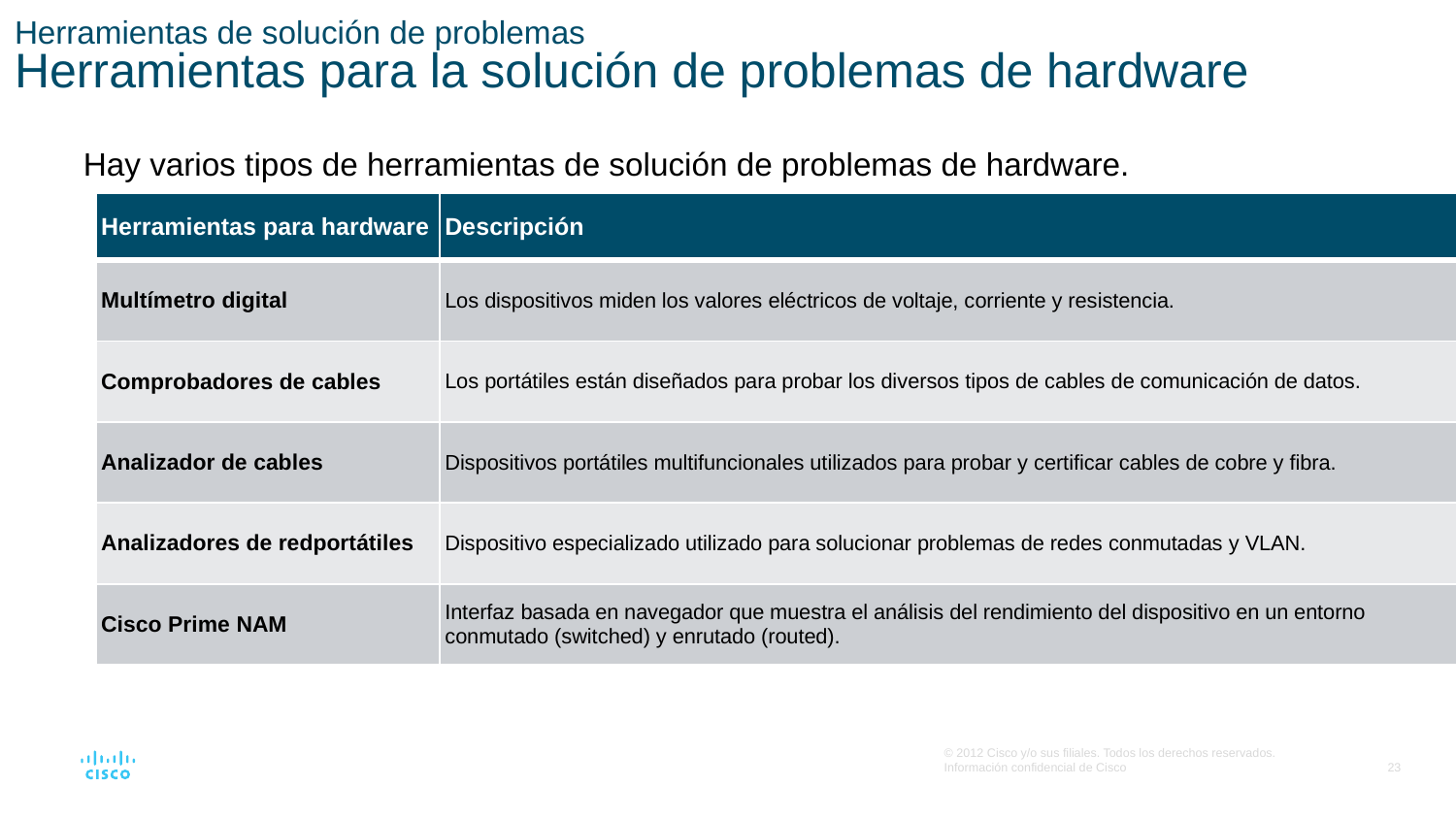

# Herramientas de solución de problemas Herramientas para la solución de problemas de hardware
Hay varios tipos de herramientas de solución de problemas de hardware.
| Herramientas para hardware | Descripción |
| --- | --- |
| Multímetro digital | Los dispositivos miden los valores eléctricos de voltaje, corriente y resistencia. |
| Comprobadores de cables | Los portátiles están diseñados para probar los diversos tipos de cables de comunicación de datos. |
| Analizador de cables | Dispositivos portátiles multifuncionales utilizados para probar y certificar cables de cobre y fibra. |
| Analizadores de redportátiles | Dispositivo especializado utilizado para solucionar problemas de redes conmutadas y VLAN. |
| Cisco Prime NAM | Interfaz basada en navegador que muestra el análisis del rendimiento del dispositivo en un entorno conmutado (switched) y enrutado (routed). |